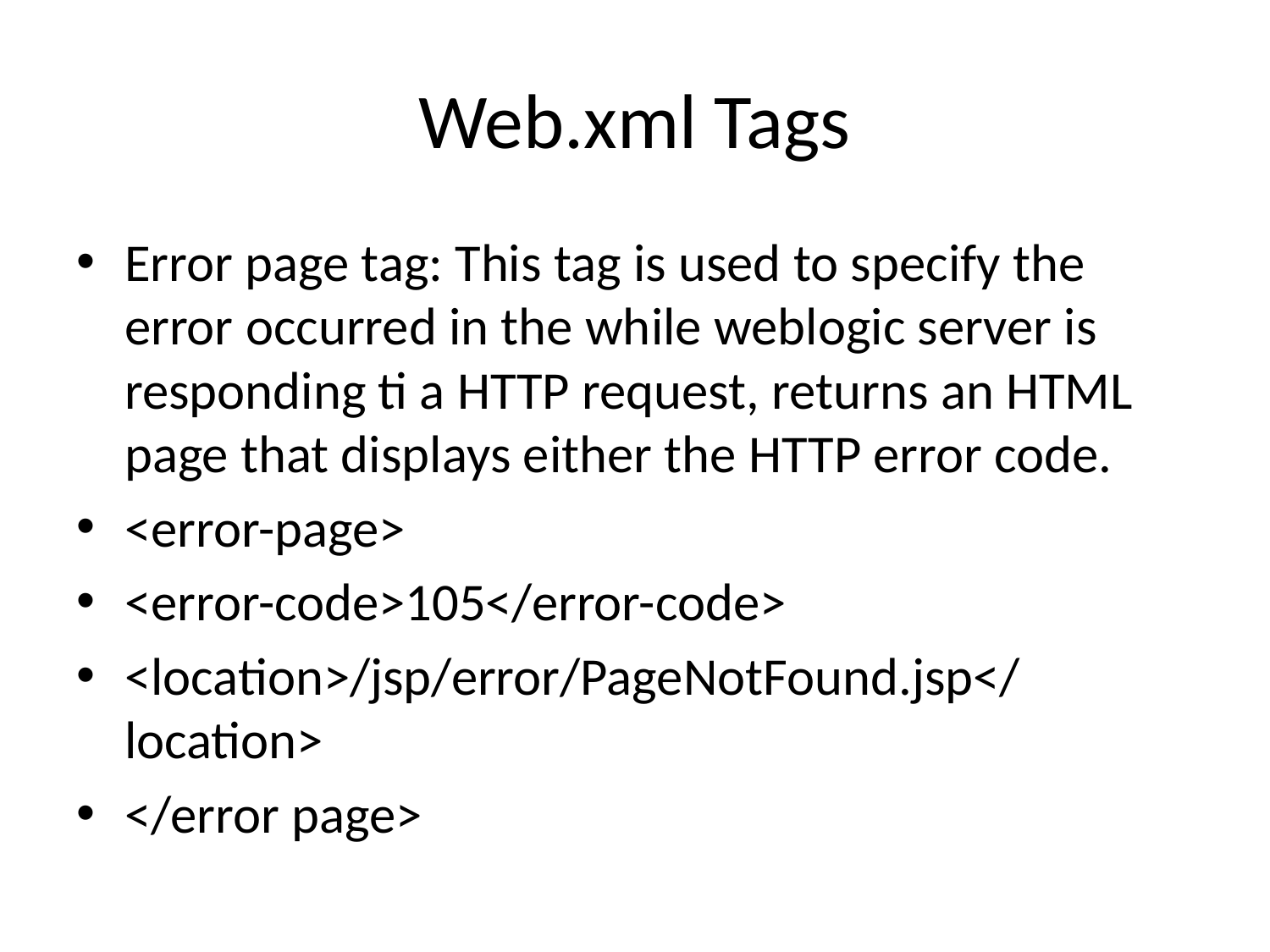

# Web.xml Tags
Error page tag: This tag is used to specify the error occurred in the while weblogic server is responding ti a HTTP request, returns an HTML page that displays either the HTTP error code.
<error-page>
<error-code>105</error-code>
<location>/jsp/error/PageNotFound.jsp</location>
</error page>